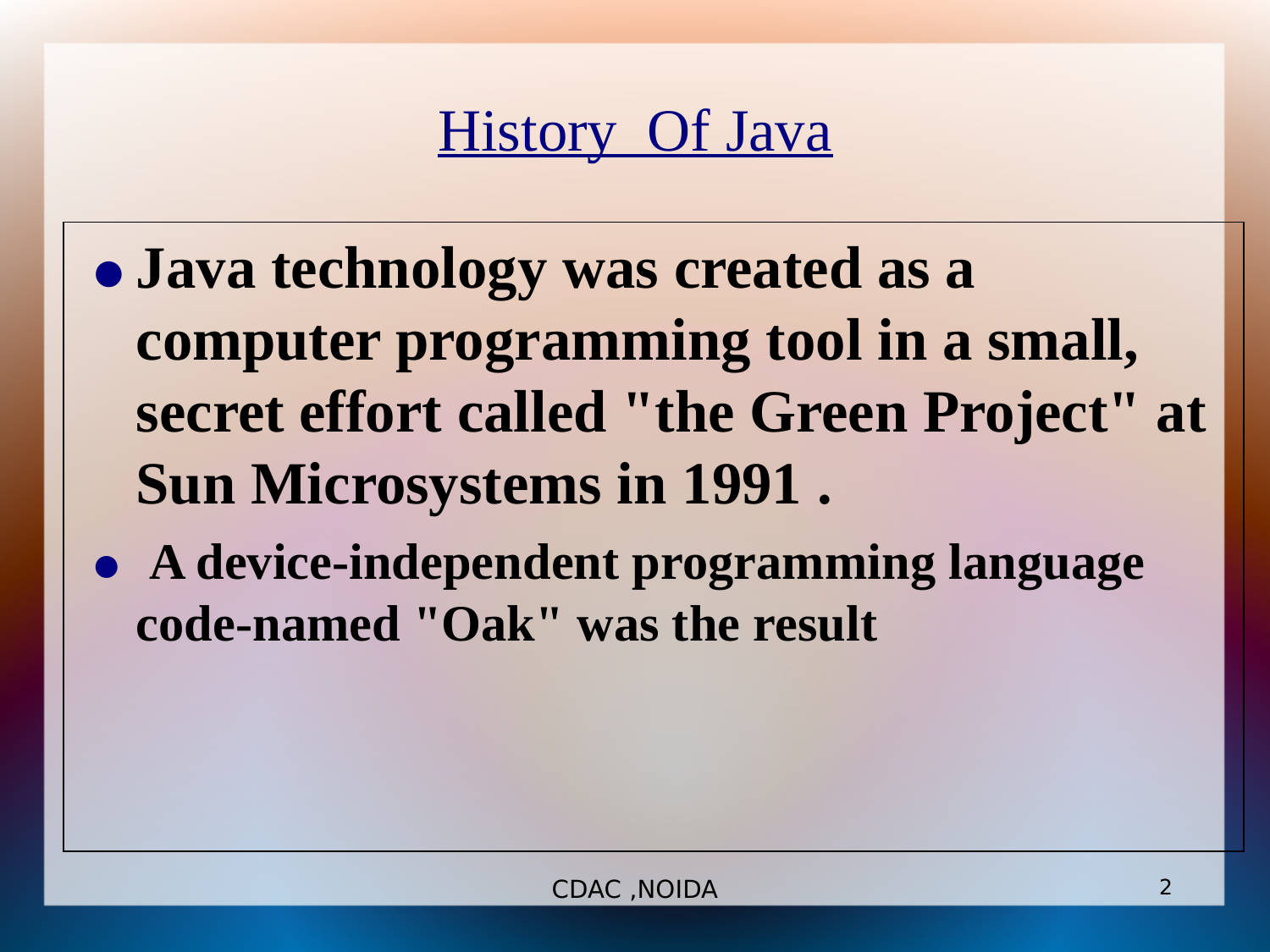

History  Of Java
Java technology was created as a computer programming tool in a small, secret effort called "the Green Project" at Sun Microsystems in 1991 .
 A device-independent programming language code-named "Oak" was the result

CDAC ,NOIDA
2